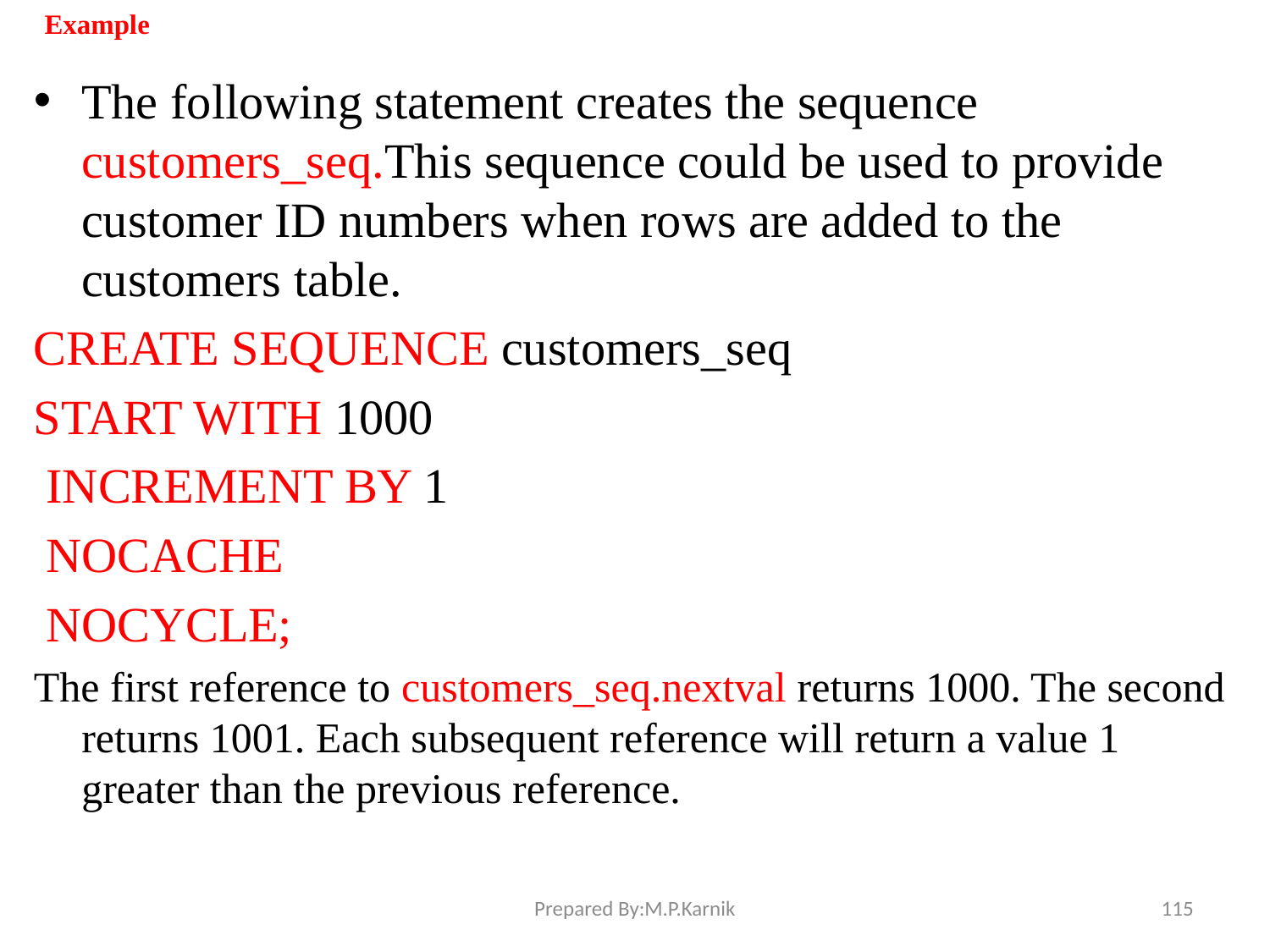

# Example
The following statement creates the sequence customers_seq.This sequence could be used to provide customer ID numbers when rows are added to the customers table.
CREATE SEQUENCE customers_seq
START WITH 1000
 INCREMENT BY 1
 NOCACHE
 NOCYCLE;
The first reference to customers_seq.nextval returns 1000. The second returns 1001. Each subsequent reference will return a value 1 greater than the previous reference.
Prepared By:M.P.Karnik
115